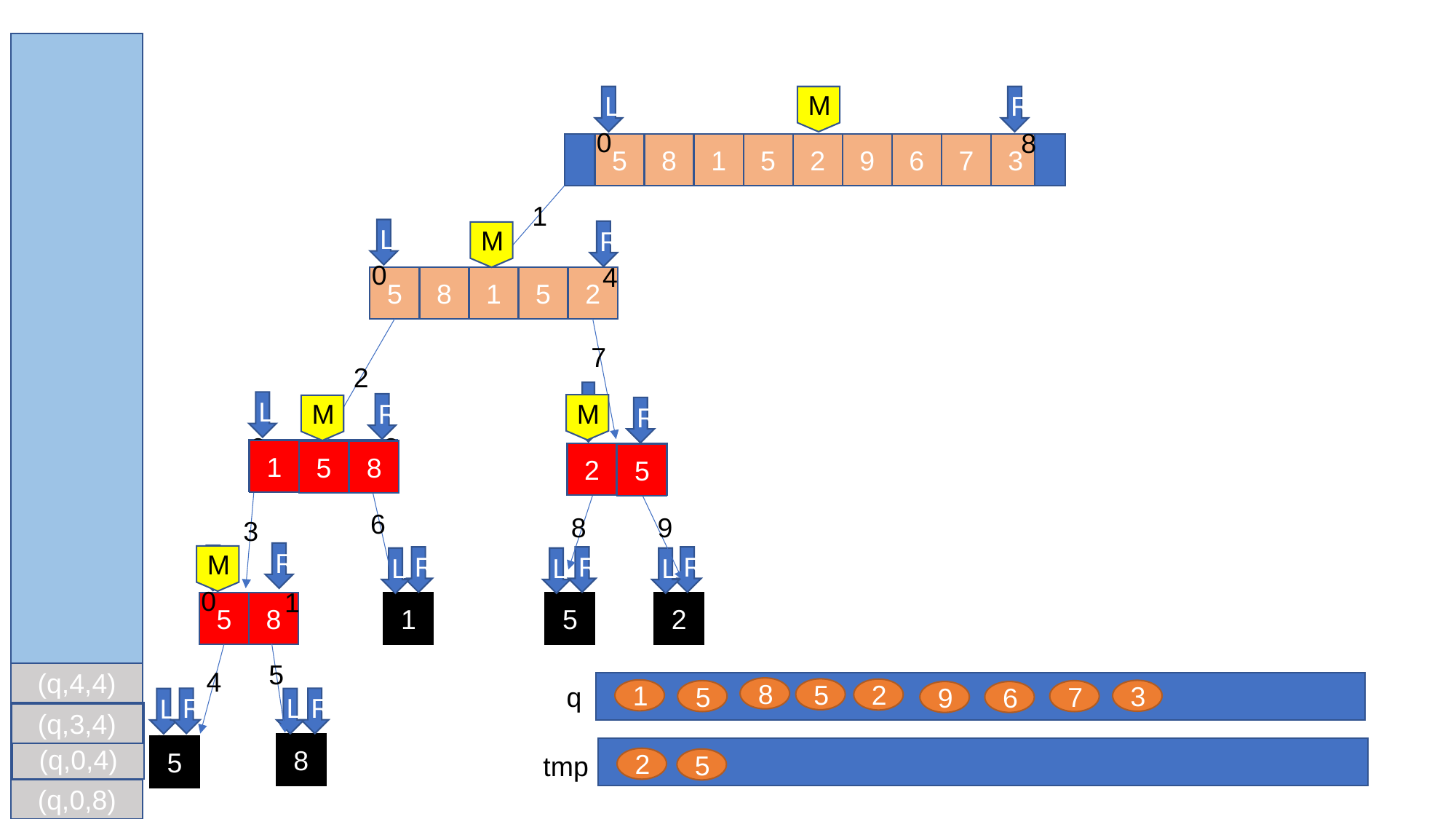

L
M
R
0
8

5
8
1
5
2
9
6
7
3
1
L
R
M
0
4
5
8
1
5
2
7
2
L
L
R
M
M
R
0
2
4
3
5
8
1
1
5
8
2
5
2
5
6
9
8
3
R
L
M
R
R
R
L
L
L
0
4
1
5
8
1
5
2
5
4
(q,4,4)
(q,3,3)

q
8
5
2
1
3
5
7
9
6
R
R
L
L
(q,0,2)
(q,3,4)
0
8
5

(q,0,4)
tmp
2
5
(q,0,8)